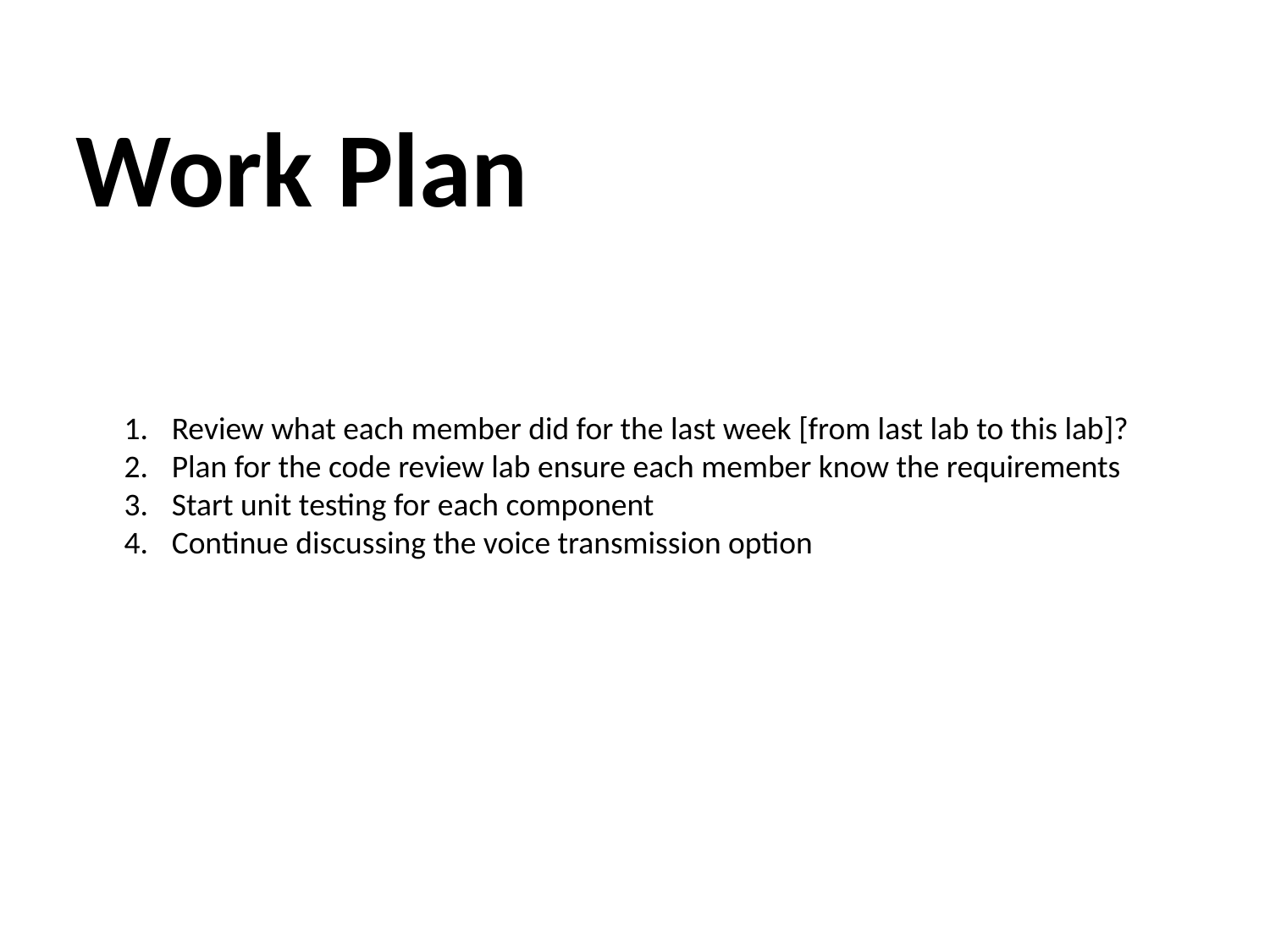

Work Plan
Review what each member did for the last week [from last lab to this lab]?
Plan for the code review lab ensure each member know the requirements
Start unit testing for each component
Continue discussing the voice transmission option